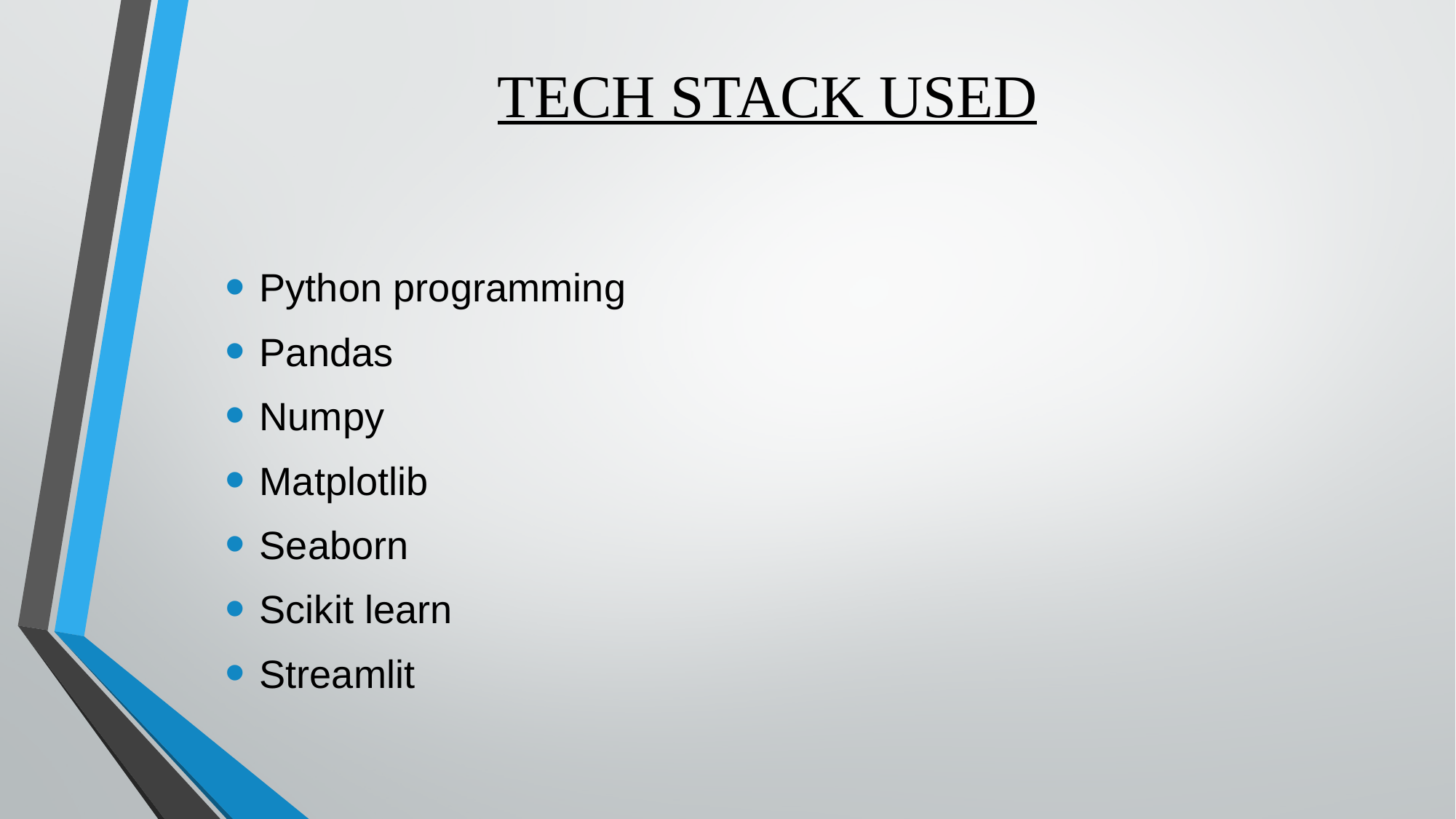

# TECH STACK USED
Python programming
Pandas
Numpy
Matplotlib
Seaborn
Scikit learn
Streamlit